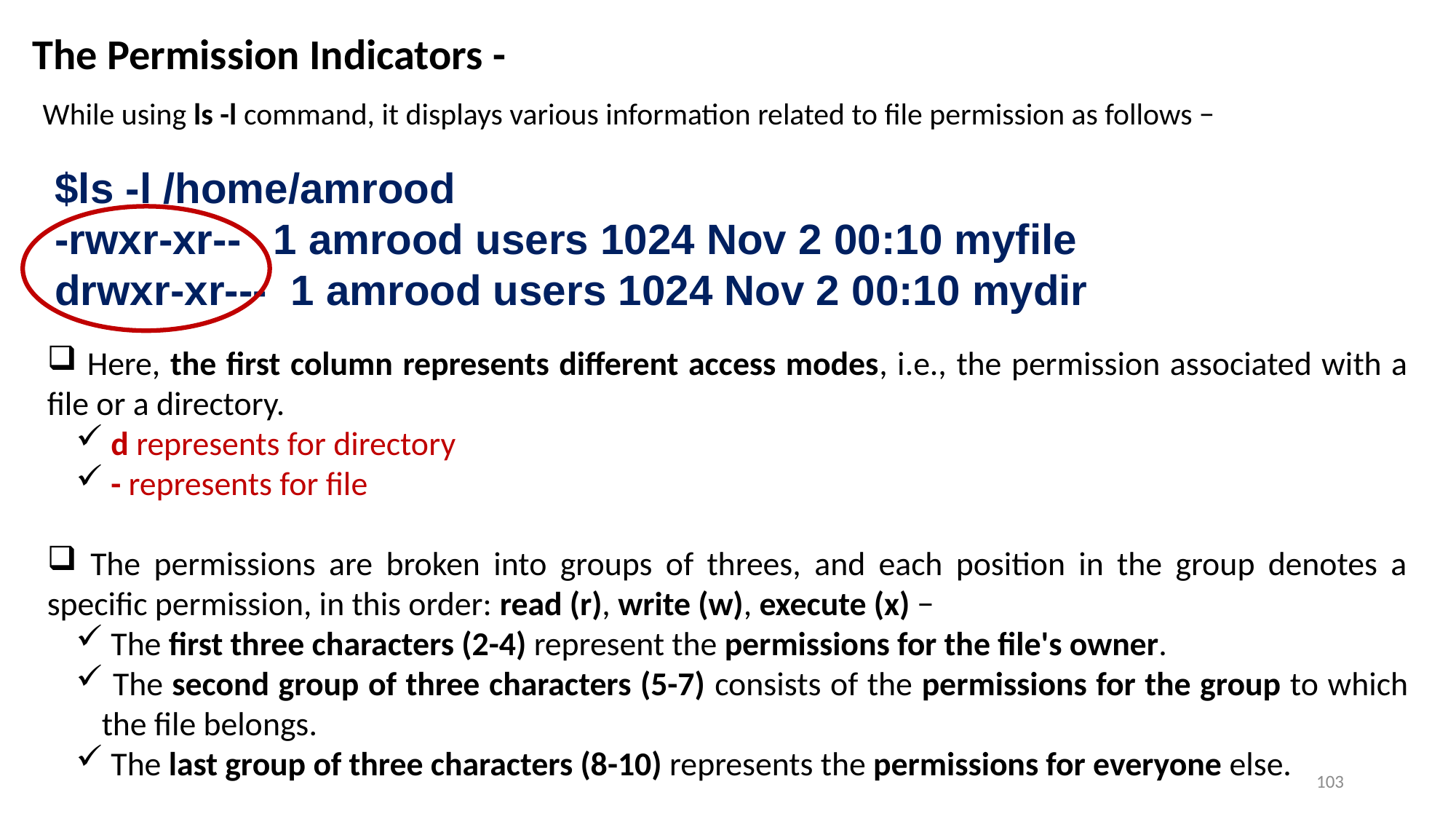

The Permission Indicators -
While using ls -l command, it displays various information related to file permission as follows −
$ls -l /home/amrood
-rwxr-xr-- 	1 amrood users 1024 Nov 2 00:10 myfile
drwxr-xr---  1 amrood users 1024 Nov 2 00:10 mydir

 Here, the first column represents different access modes, i.e., the permission associated with a file or a directory.
 d represents for directory
 - represents for file

 The permissions are broken into groups of threes, and each position in the group denotes a specific permission, in this order: read (r), write (w), execute (x) −
 The first three characters (2-4) represent the permissions for the file's owner.
 The second group of three characters (5-7) consists of the permissions for the group to which the file belongs.
 The last group of three characters (8-10) represents the permissions for everyone else.
103